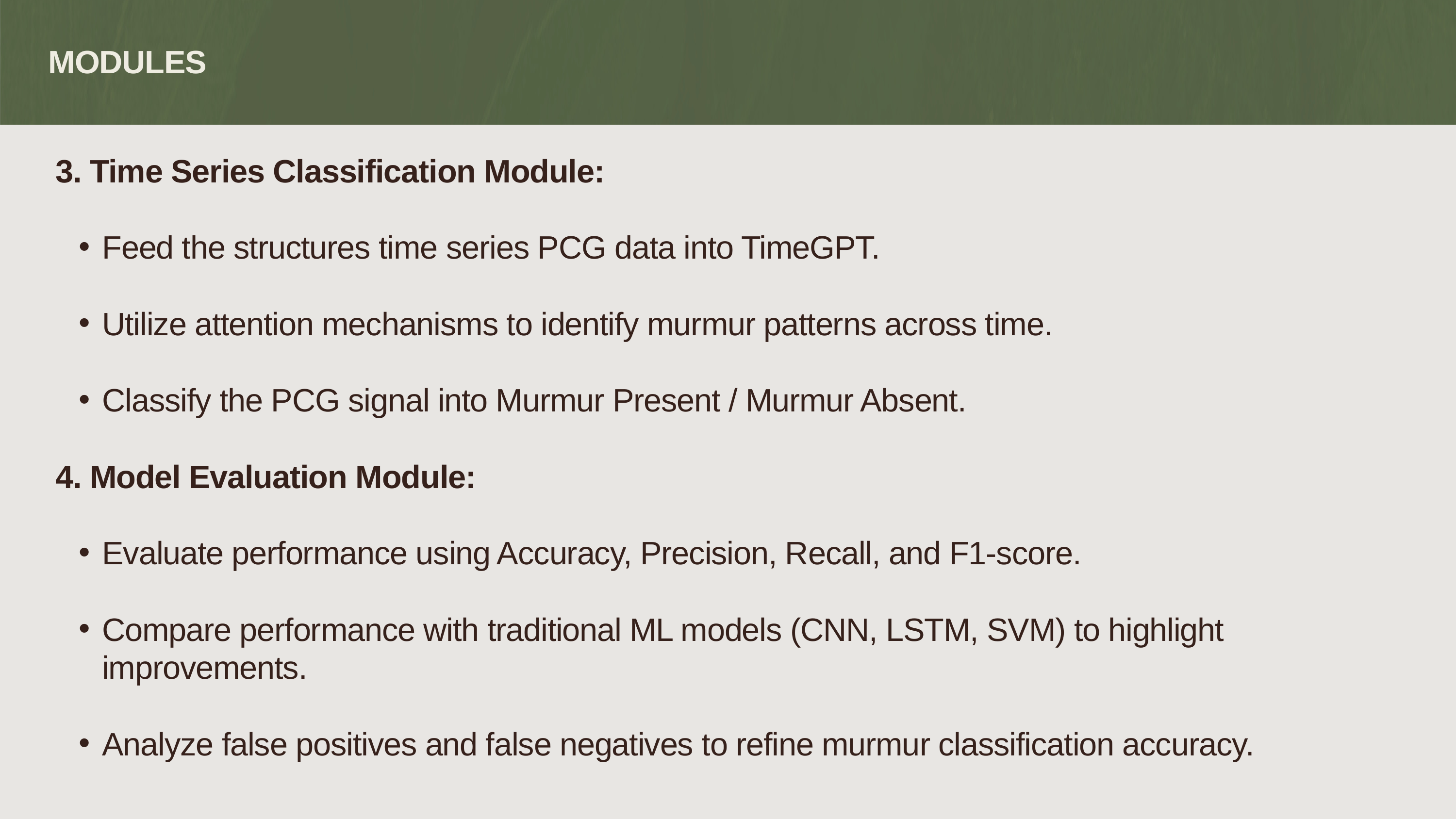

MODULES

3. Time Series Classification Module:

Feed the structures time series PCG data into TimeGPT.

Utilize attention mechanisms to identify murmur patterns across time.

Classify the PCG signal into Murmur Present / Murmur Absent.

4. Model Evaluation Module:

Evaluate performance using Accuracy, Precision, Recall, and F1-score.

Compare performance with traditional ML models (CNN, LSTM, SVM) to highlight improvements.

Analyze false positives and false negatives to refine murmur classification accuracy.